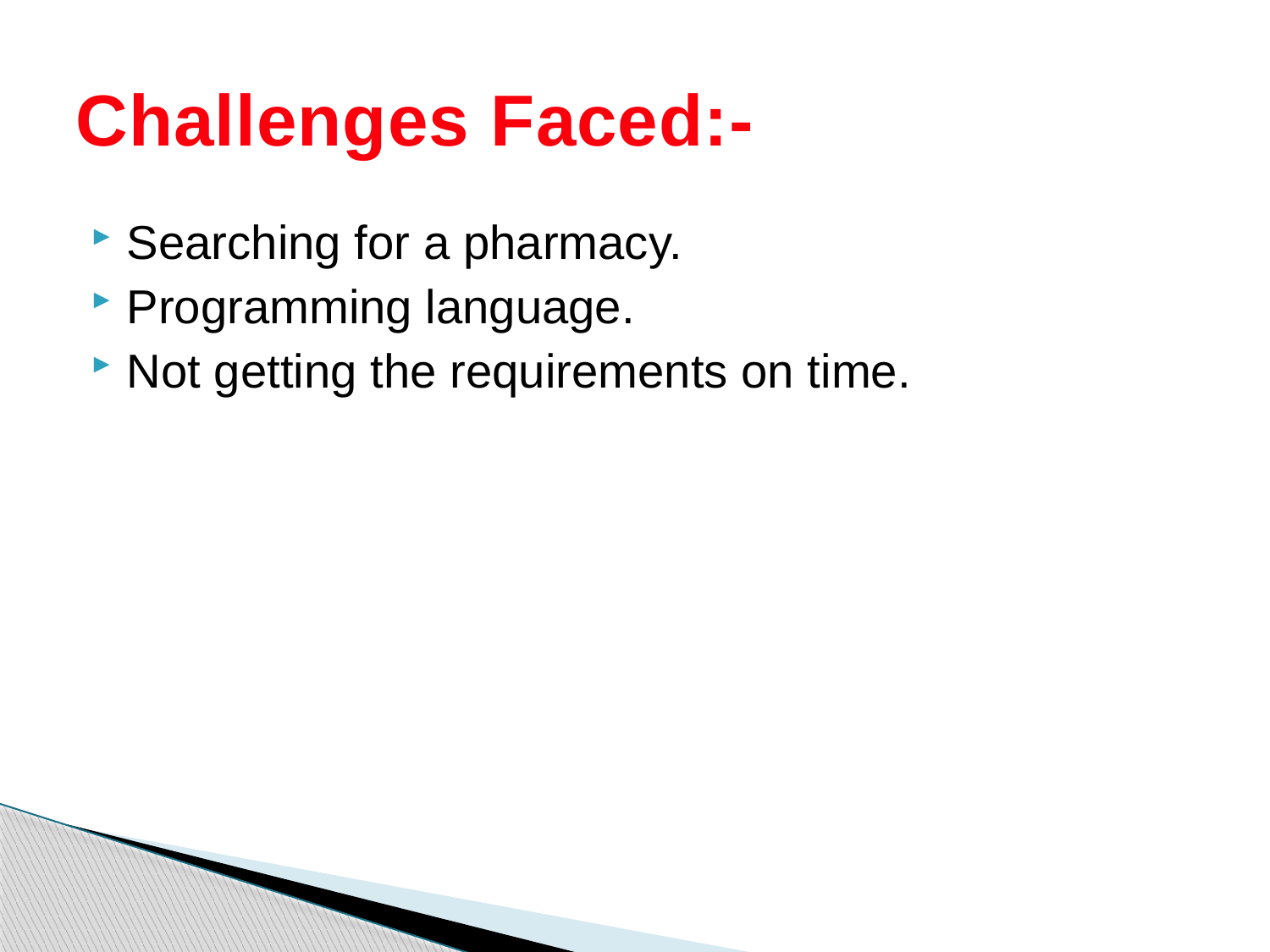

# Challenges Faced:-
Searching for a pharmacy.
Programming language.
Not getting the requirements on time.